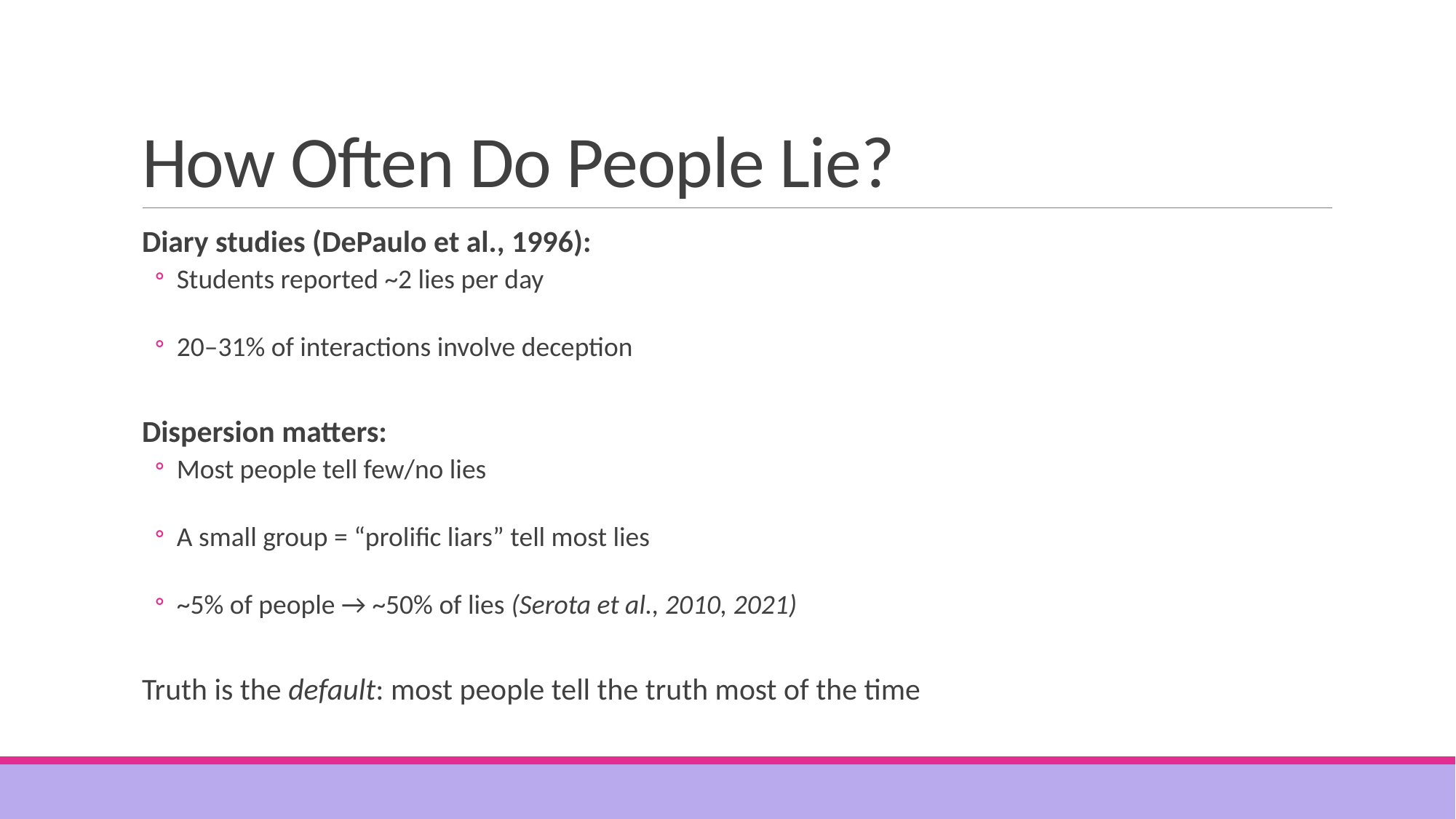

# How Often Do People Lie?
Diary studies (DePaulo et al., 1996):
Students reported ~2 lies per day
20–31% of interactions involve deception
Dispersion matters:
Most people tell few/no lies
A small group = “prolific liars” tell most lies
~5% of people → ~50% of lies (Serota et al., 2010, 2021)
Truth is the default: most people tell the truth most of the time